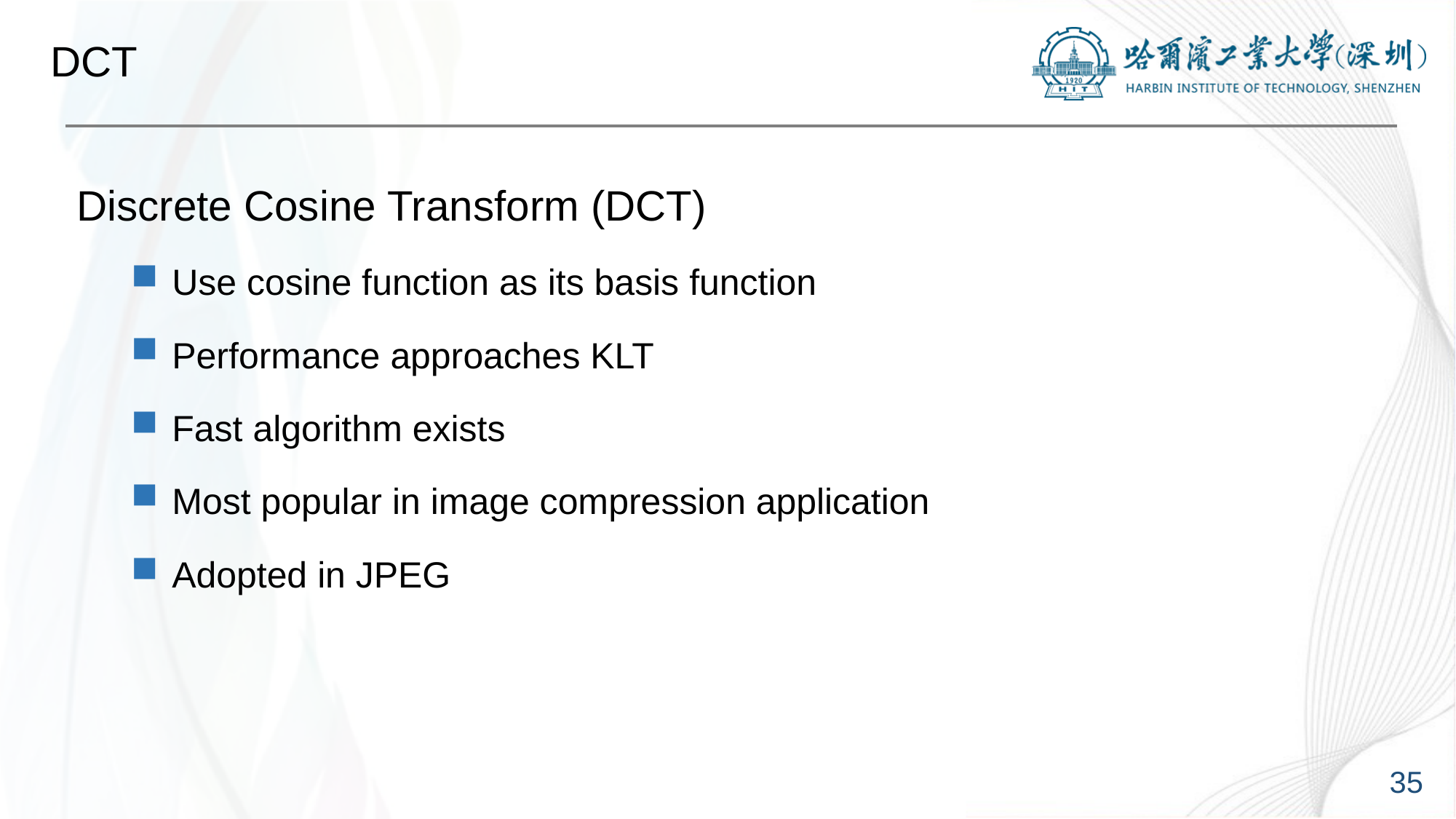

# DCT
Discrete Cosine Transform (DCT)
Use cosine function as its basis function
Performance approaches KLT
Fast algorithm exists
Most popular in image compression application
Adopted in JPEG
35